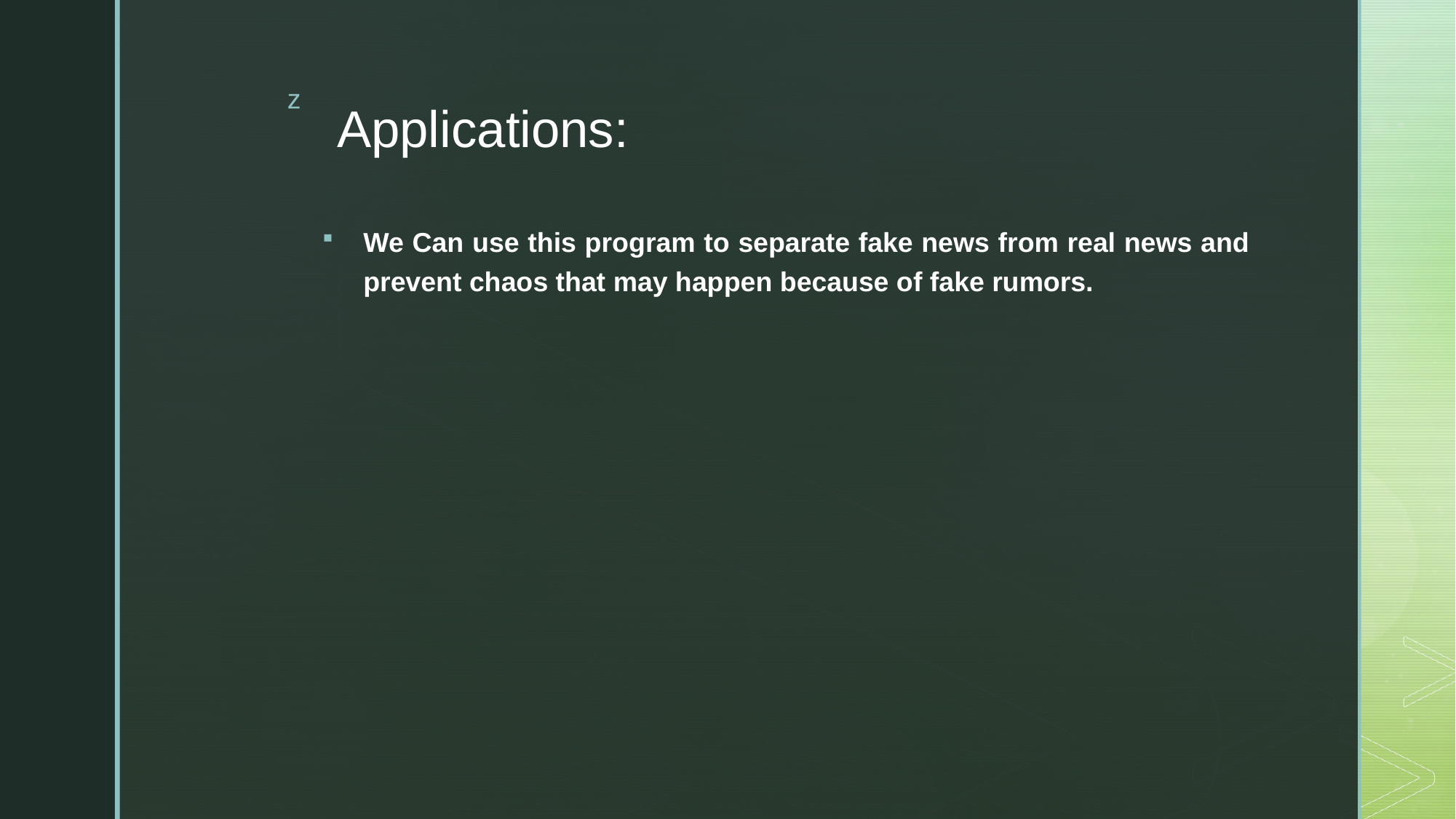

# Applications:
We Can use this program to separate fake news from real news and prevent chaos that may happen because of fake rumors.